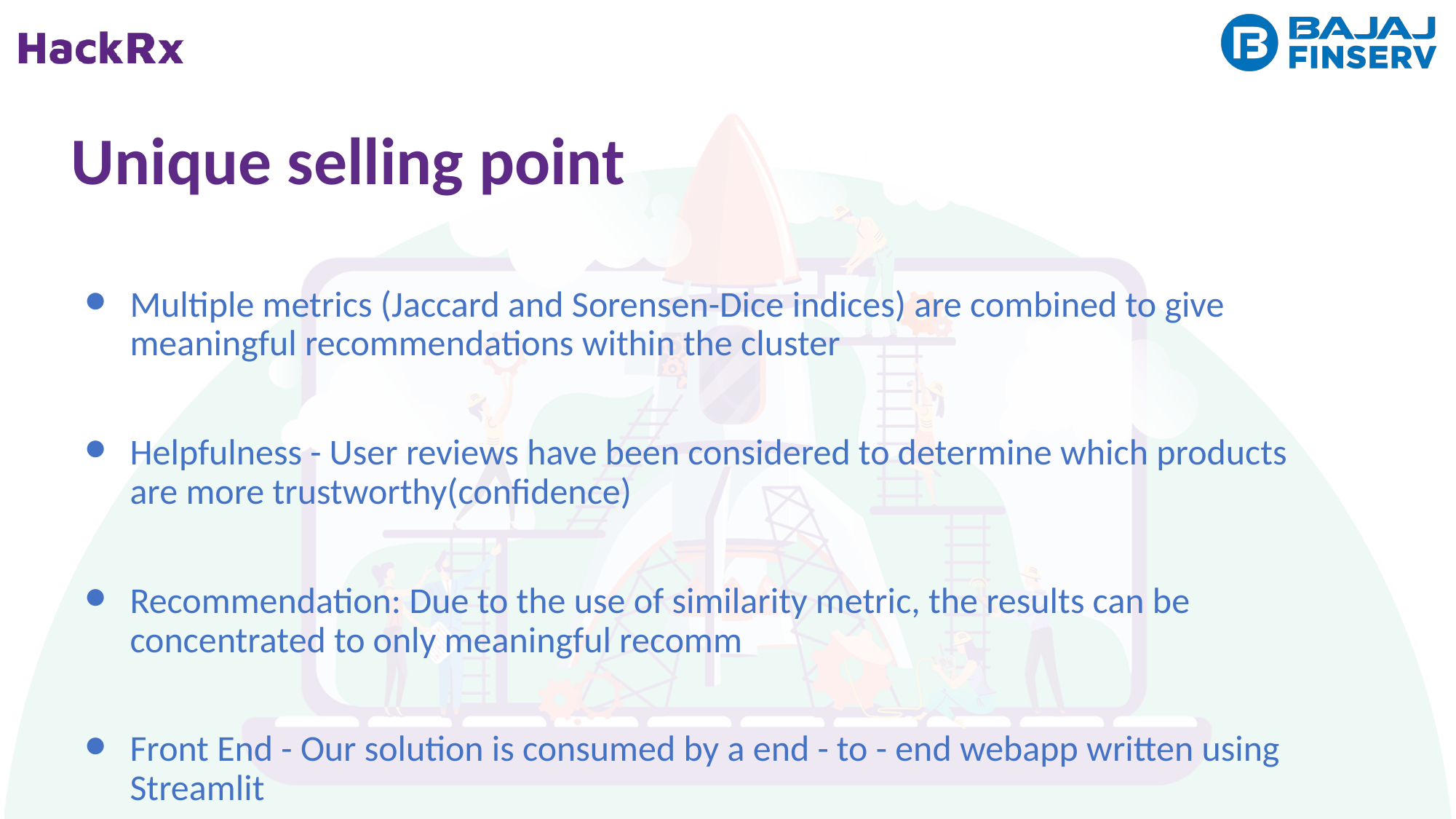

Unique selling point

Multiple metrics (Jaccard and Sorensen-Dice indices) are combined to give meaningful recommendations within the cluster

Helpfulness - User reviews have been considered to determine which products are more trustworthy(confidence)

Recommendation: Due to the use of similarity metric, the results can be concentrated to only meaningful recomm

Front End - Our solution is consumed by a end - to - end webapp written using Streamlit